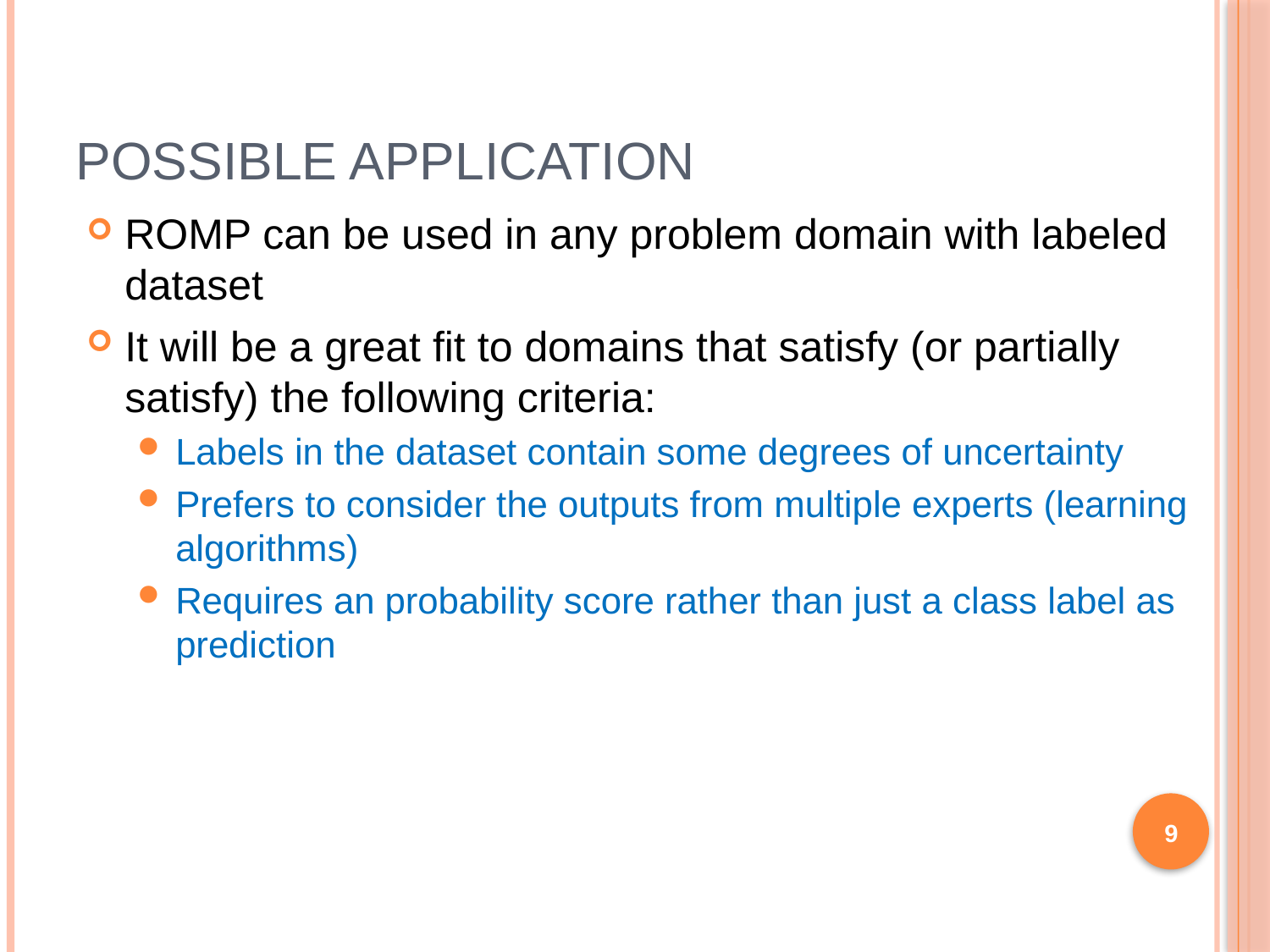

# Possible Application
ROMP can be used in any problem domain with labeled dataset
It will be a great fit to domains that satisfy (or partially satisfy) the following criteria:
Labels in the dataset contain some degrees of uncertainty
Prefers to consider the outputs from multiple experts (learning algorithms)
Requires an probability score rather than just a class label as prediction

9